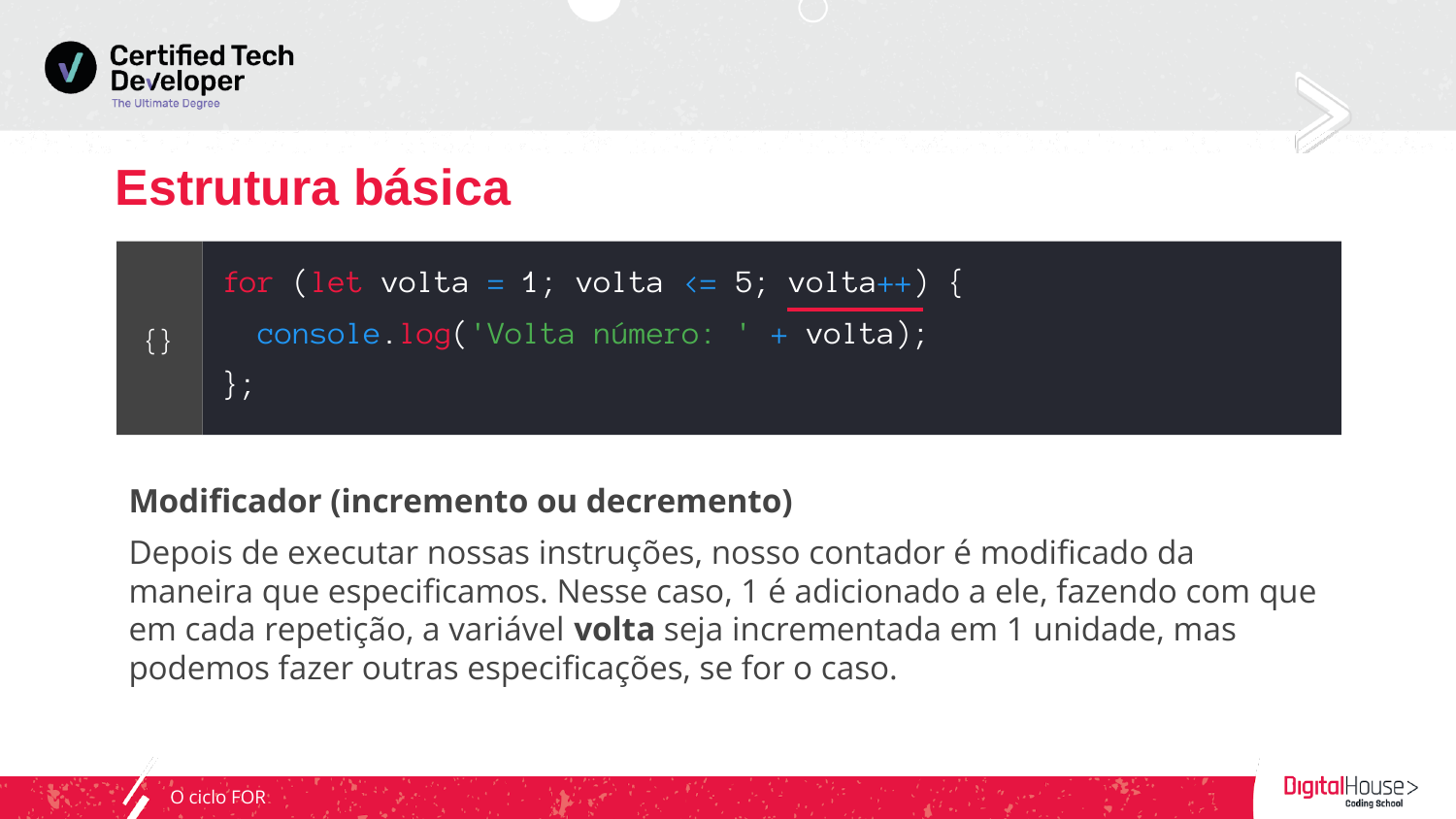

# Estrutura básica
for (let volta = 1; volta <= 5; volta++) {
  console.log('Volta número: ' + volta);
};
{}
Modificador (incremento ou decremento)
Depois de executar nossas instruções, nosso contador é modificado da maneira que especificamos. Nesse caso, 1 é adicionado a ele, fazendo com que em cada repetição, a variável volta seja incrementada em 1 unidade, mas podemos fazer outras especificações, se for o caso.